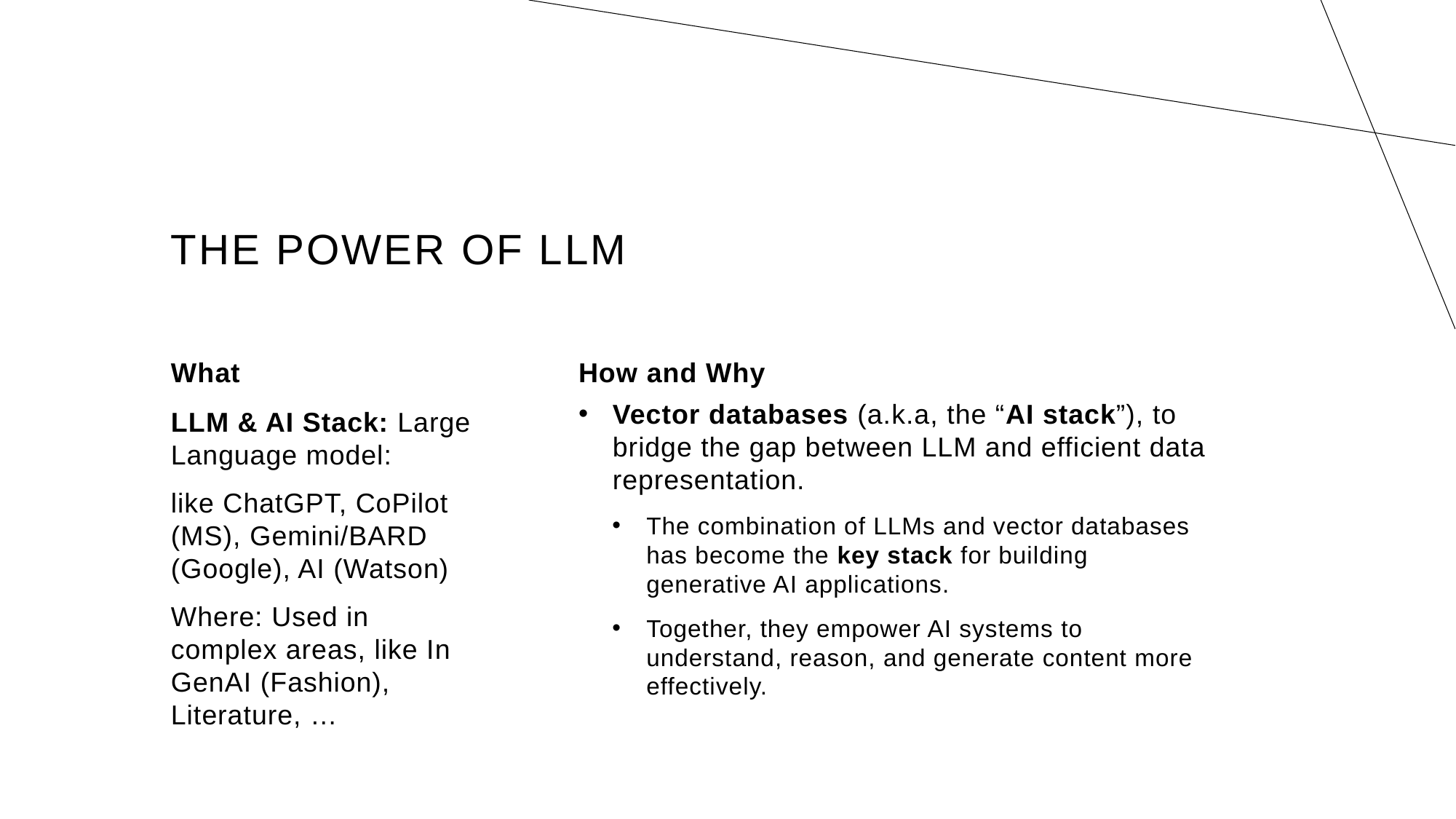

# The Power of LLM
What
How and Why
Vector databases (a.k.a, the “AI stack”), to bridge the gap between LLM and efficient data representation.
The combination of LLMs and vector databases has become the key stack for building generative AI applications.
Together, they empower AI systems to understand, reason, and generate content more effectively.

LLM & AI Stack: Large Language model:
like ChatGPT, CoPilot (MS), Gemini/BARD (Google), AI (Watson)
Where: Used in complex areas, like In GenAI (Fashion), Literature, …